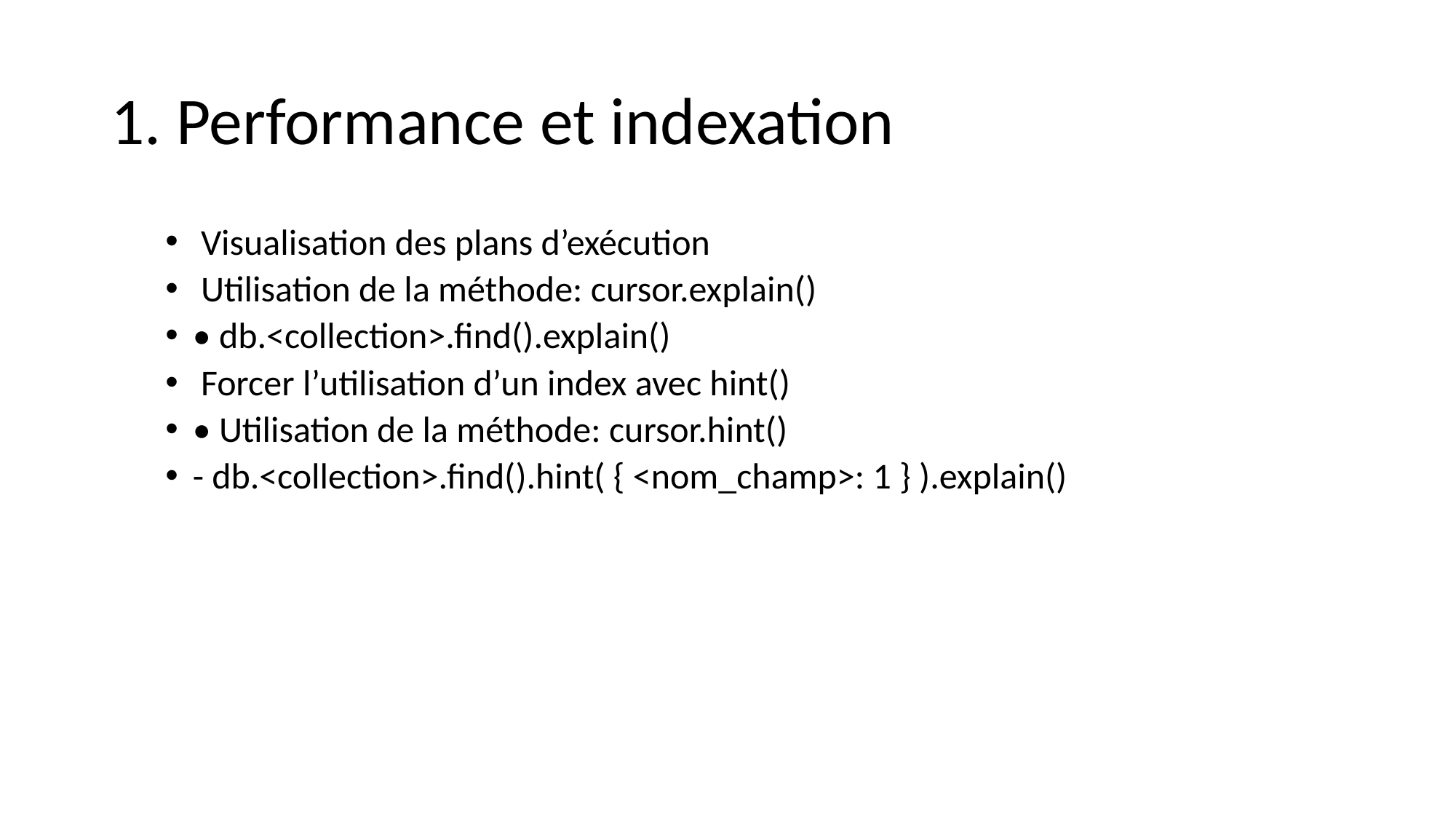

1. Performance et indexation
 Visualisation des plans d’exécution
 Utilisation de la méthode: cursor.explain()
• db.<collection>.find().explain()
 Forcer l’utilisation d’un index avec hint()
• Utilisation de la méthode: cursor.hint()
- db.<collection>.find().hint( { <nom_champ>: 1 } ).explain()